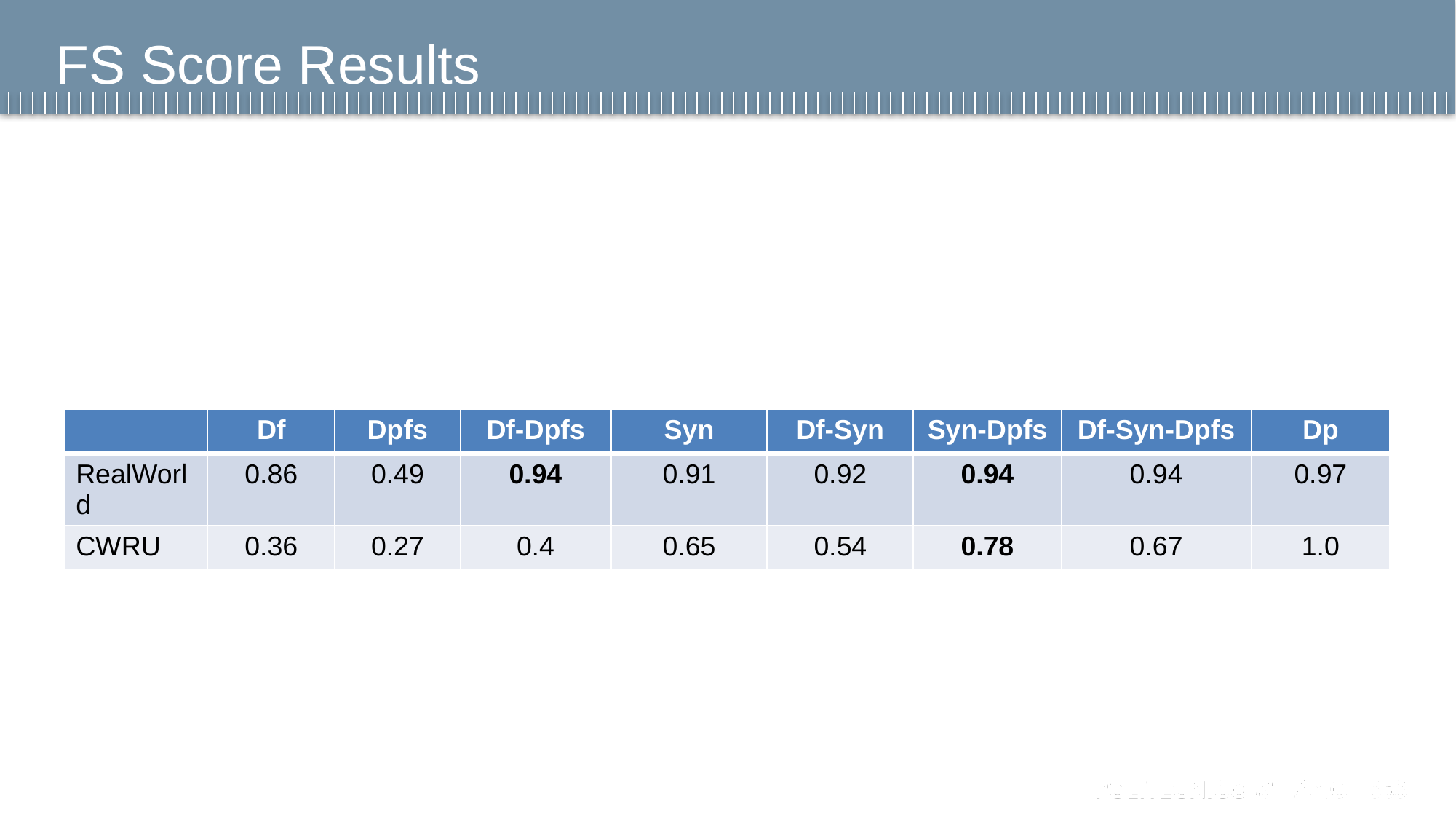

# FS Score Results
|  | Df | Dpfs | Df-Dpfs | Syn | Df-Syn | Syn-Dpfs | Df-Syn-Dpfs | Dp |
| --- | --- | --- | --- | --- | --- | --- | --- | --- |
| RealWorld | 0.86 | 0.49 | 0.94 | 0.91 | 0.92 | 0.94 | 0.94 | 0.97 |
| CWRU | 0.36 | 0.27 | 0.4 | 0.65 | 0.54 | 0.78 | 0.67 | 1.0 |